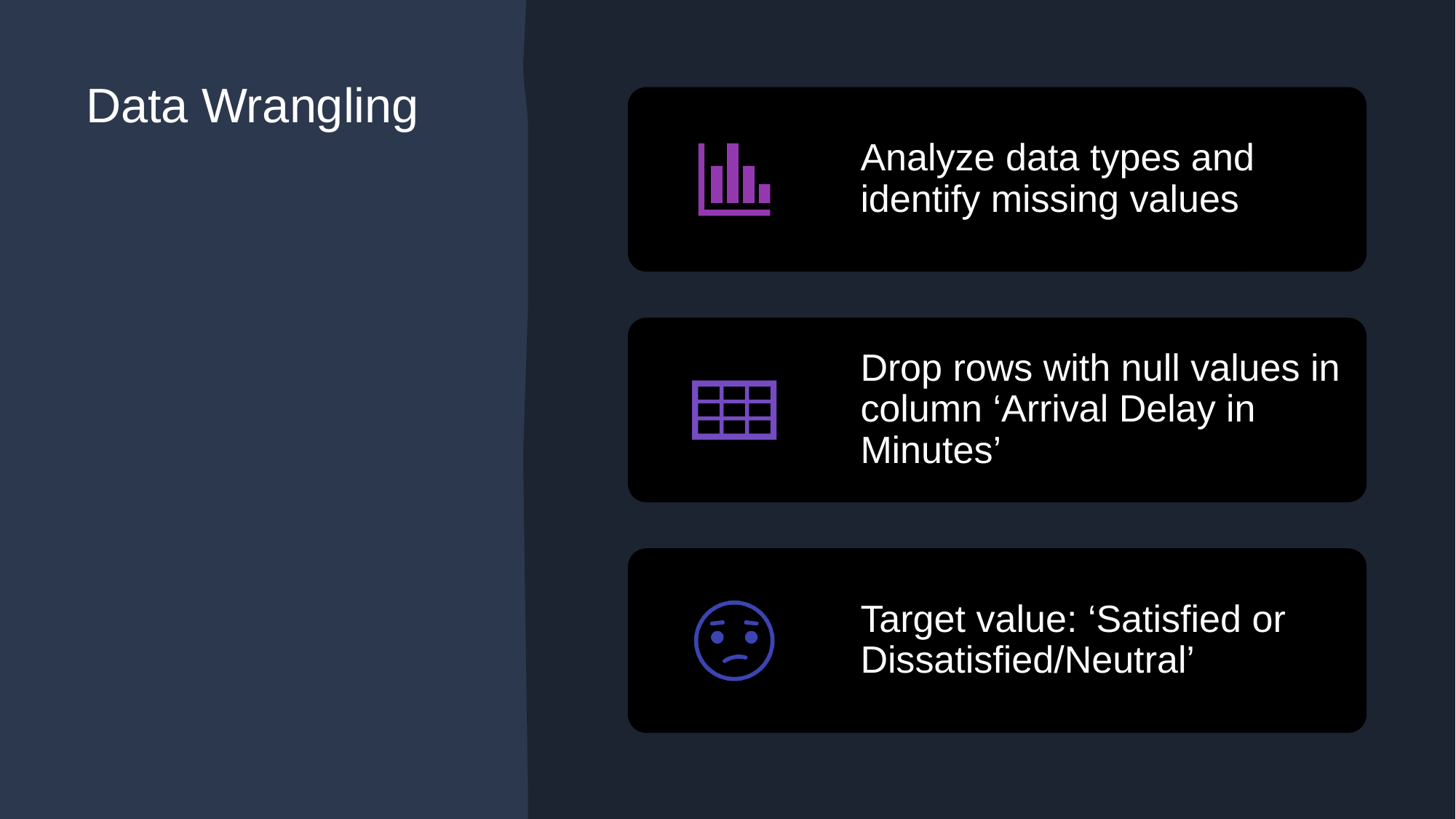

# Data Wrangling
Analyze data types and identify missing values
Drop rows with null values in column ‘Arrival Delay in Minutes’
Target value: ‘Satisfied or Dissatisfied/Neutral’